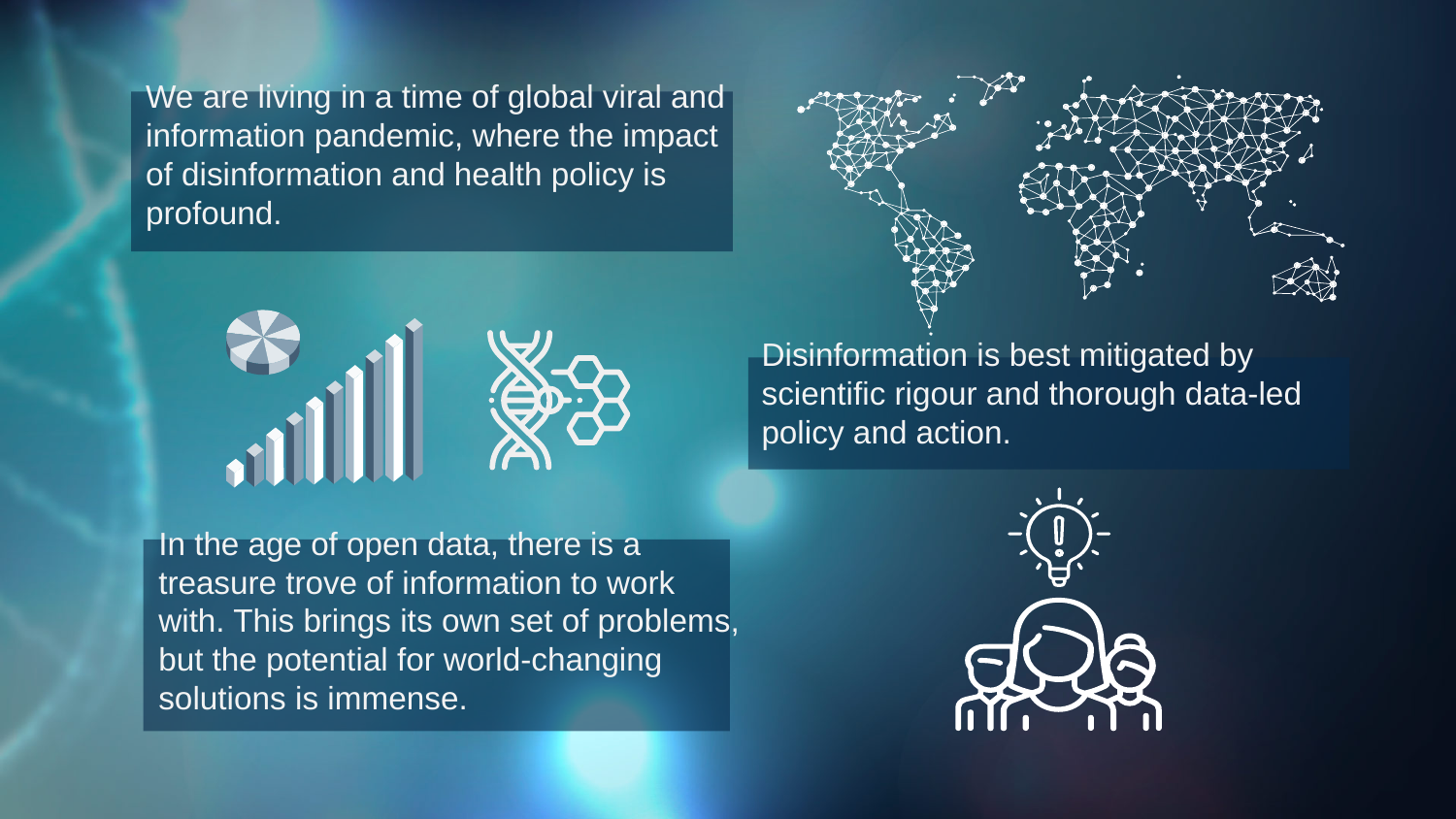

We are living in a time of global viral and information pandemic, where the impact of disinformation and health policy is profound.

Disinformation is best mitigated by scientific rigour and thorough data-led policy and action.

In the age of open data, there is a treasure trove of information to work with. This brings its own set of problems, but the potential for world-changing solutions is immense.